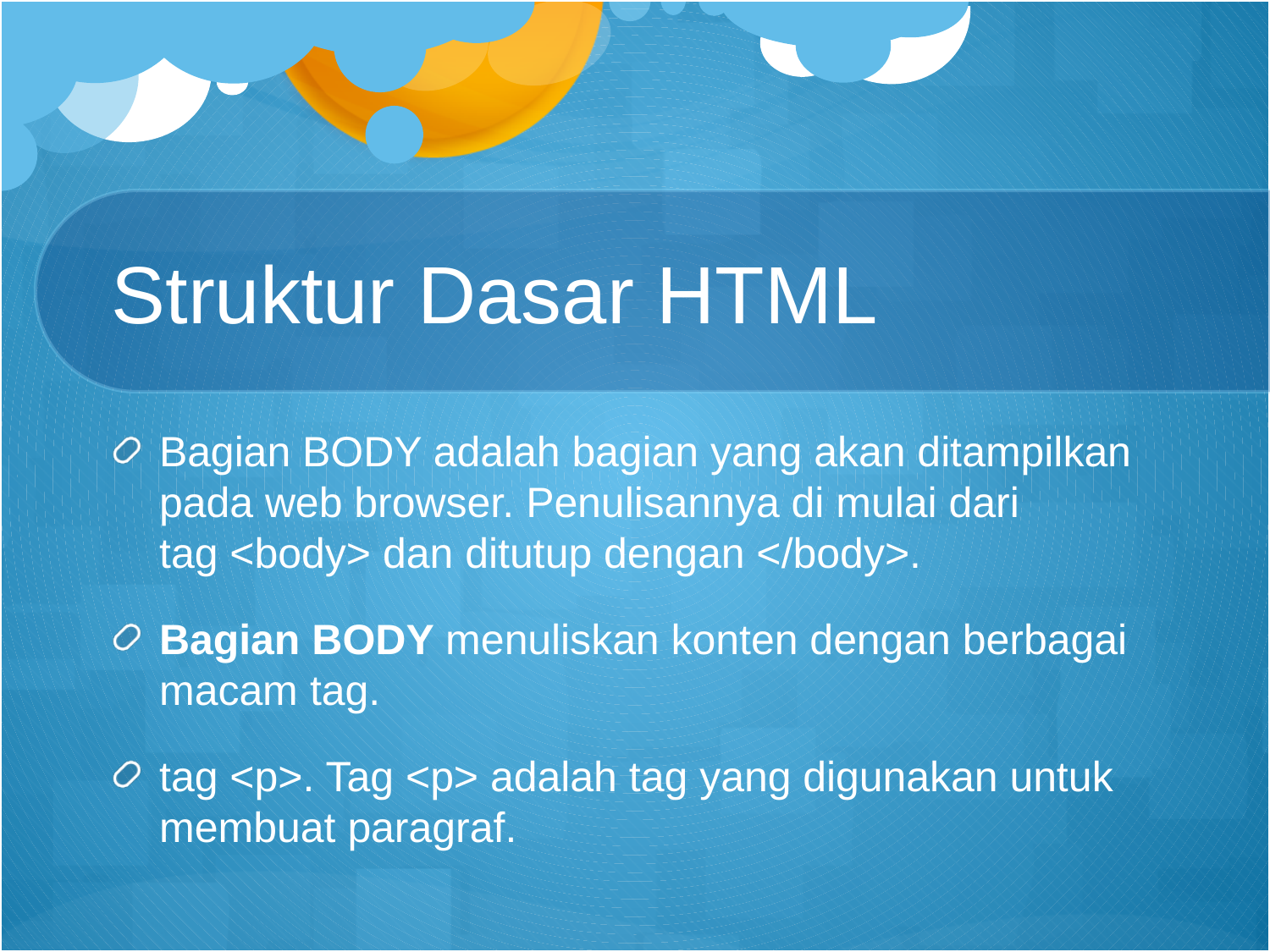

# Struktur Dasar HTML
Bagian BODY adalah bagian yang akan ditampilkan pada web browser. Penulisannya di mulai dari tag <body> dan ditutup dengan </body>.
Bagian BODY menuliskan konten dengan berbagai macam tag.
tag <p>. Tag <p> adalah tag yang digunakan untuk membuat paragraf.